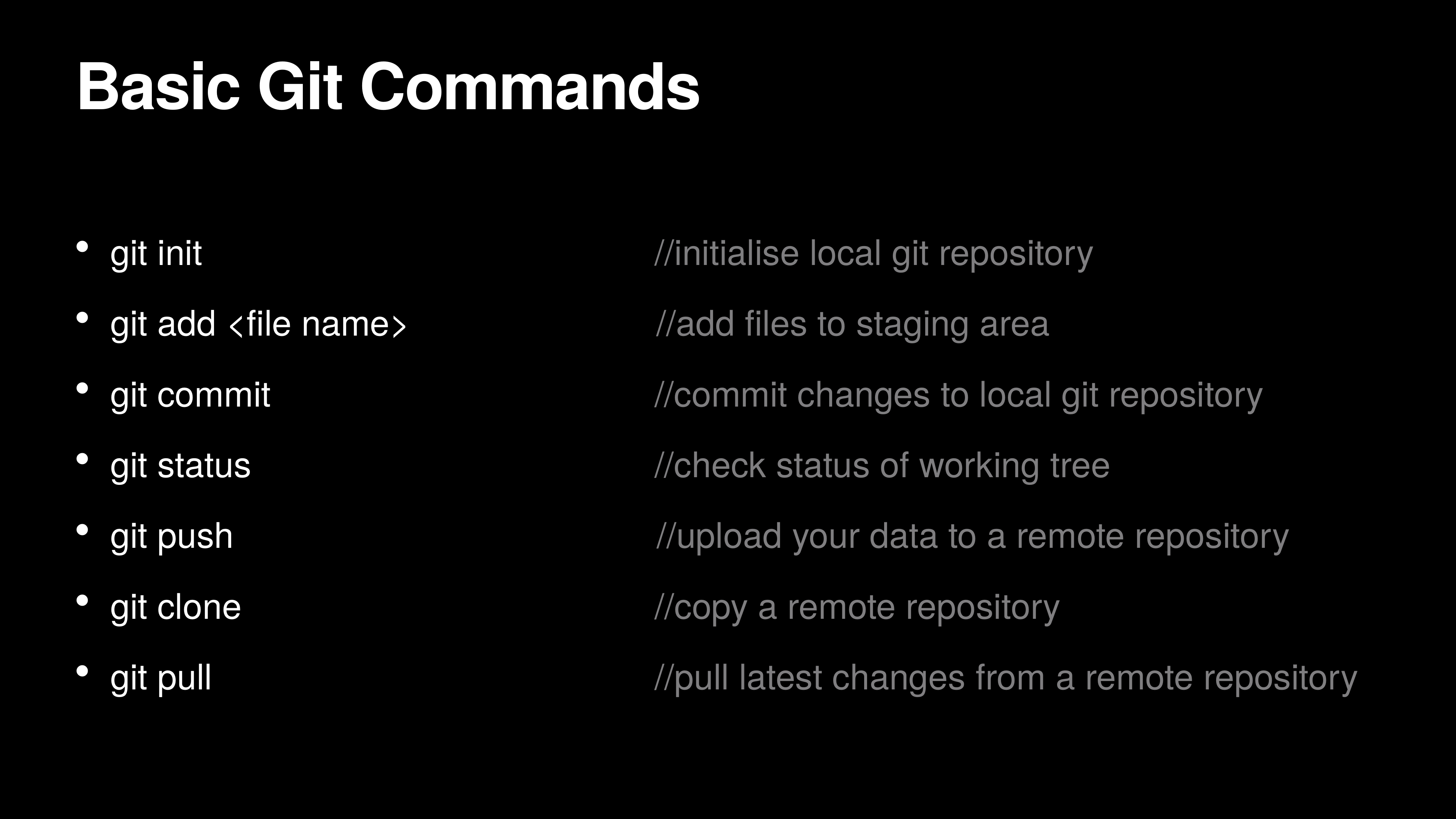

# Basic Git Commands
git init                                              //initialise local git repository
git add <file name>                         //add files to staging area
git commit                                       //commit changes to local git repository
git status                                         //check status of working tree
git push                                           //upload your data to a remote repository
git clone                                          //copy a remote repository
git pull                                             //pull latest changes from a remote repository